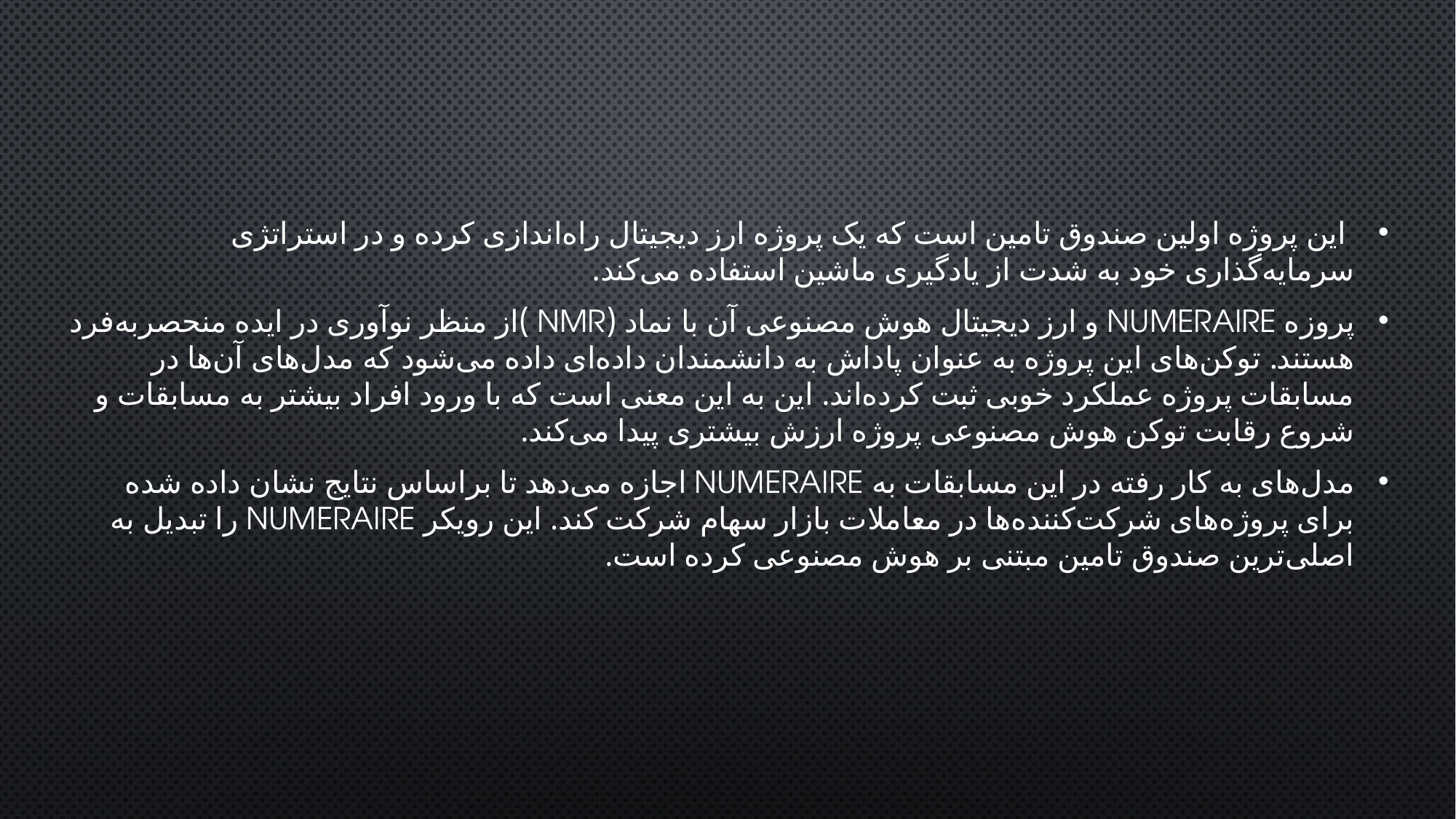

این پروژه اولین صندوق تامین است که یک پروژه ارز دیجیتال راه‌اندازی کرده و در استراتژی سرمایه‌گذاری خود به شدت از یادگیری ماشین استفاده می‌کند.
پروزه Numeraire و ارز دیجیتال هوش مصنوعی آن با نماد (NMR )از منظر نوآوری در ایده منحصربه‌فرد هستند. توکن‌های این پروژه به عنوان پاداش به دانشمندان داده‌ای داده می‌شود که مدل‌های آن‌ها در مسابقات پروژه عملکرد خوبی ثبت کرده‌اند. این به این معنی است که با ورود افراد بیشتر به مسابقات و شروع رقابت توکن هوش مصنوعی پروژه ارزش بیشتری پیدا می‌کند.
مدل‌های به کار رفته در این مسابقات به Numeraire اجازه می‌دهد تا براساس نتایج نشان داده شده برای پروژه‌های شرکت‌کننده‌ها در معاملات بازار سهام شرکت کند. این رویکر Numeraire را تبدیل به اصلی‌ترین صندوق تامین مبتنی بر هوش مصنوعی کرده است.